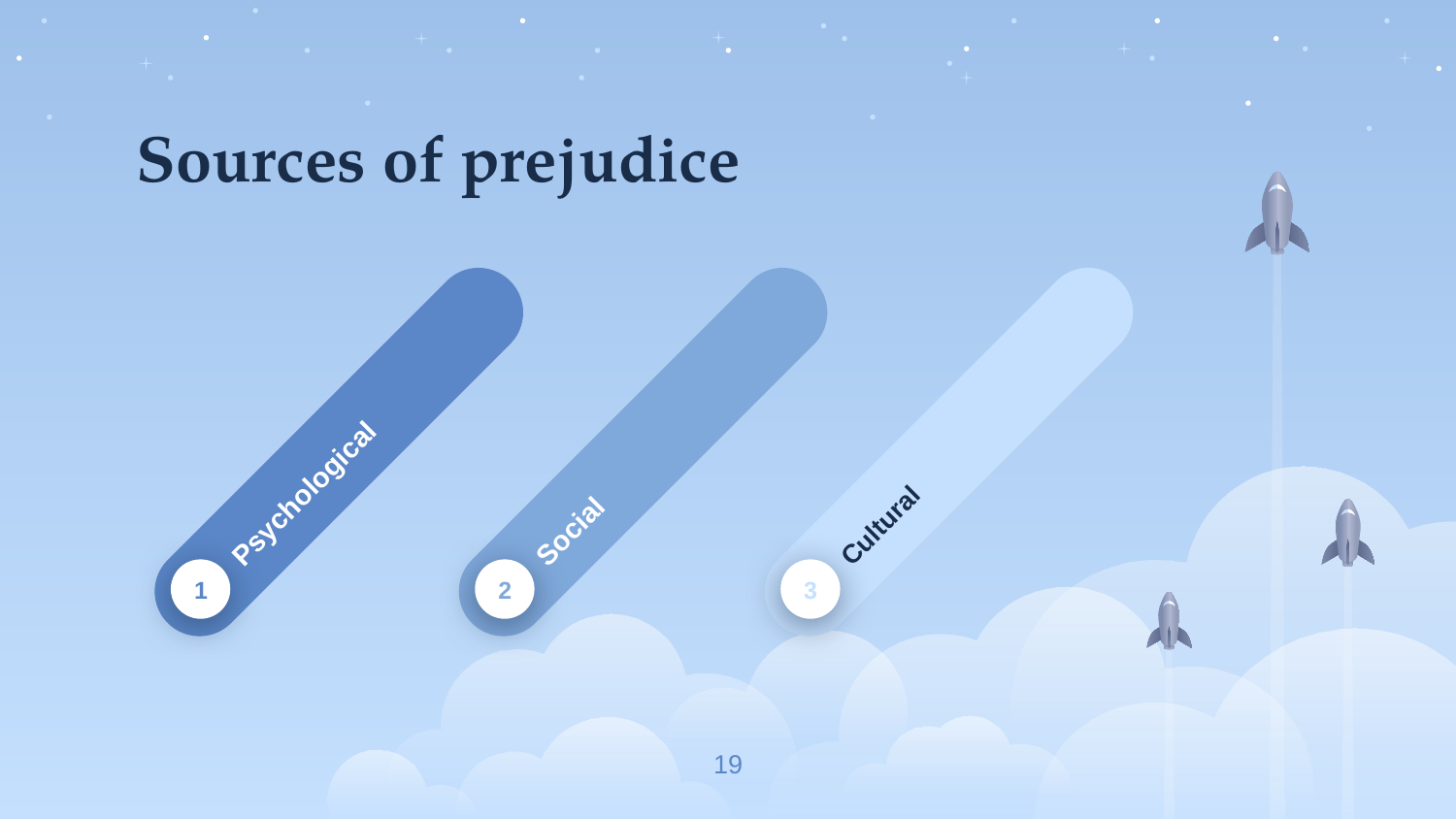

# Sources of prejudice

Psychological
1

Social
2

Cultural
3
19